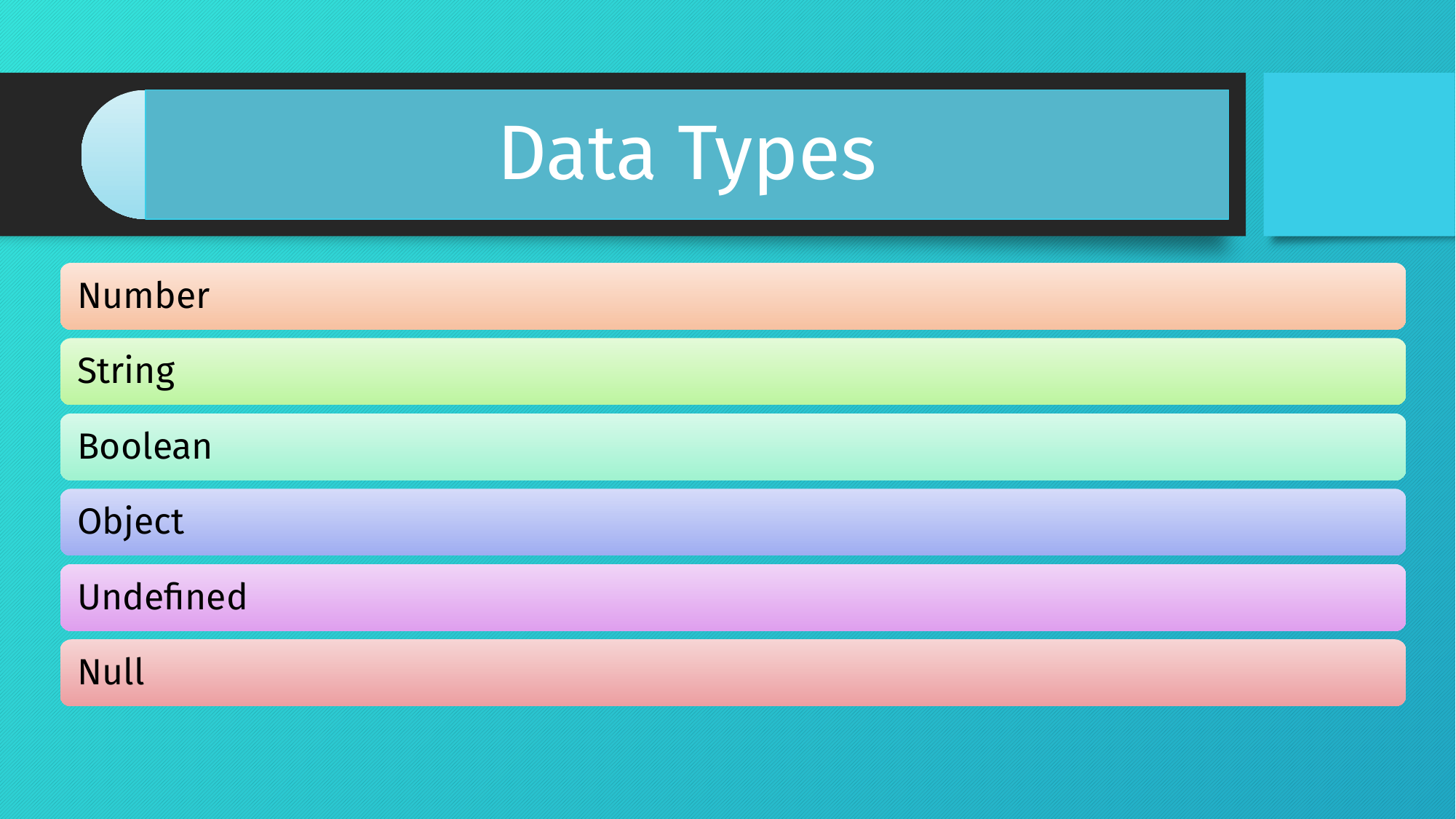

Data Types
Number
String
Boolean
Object
Undefined
Null